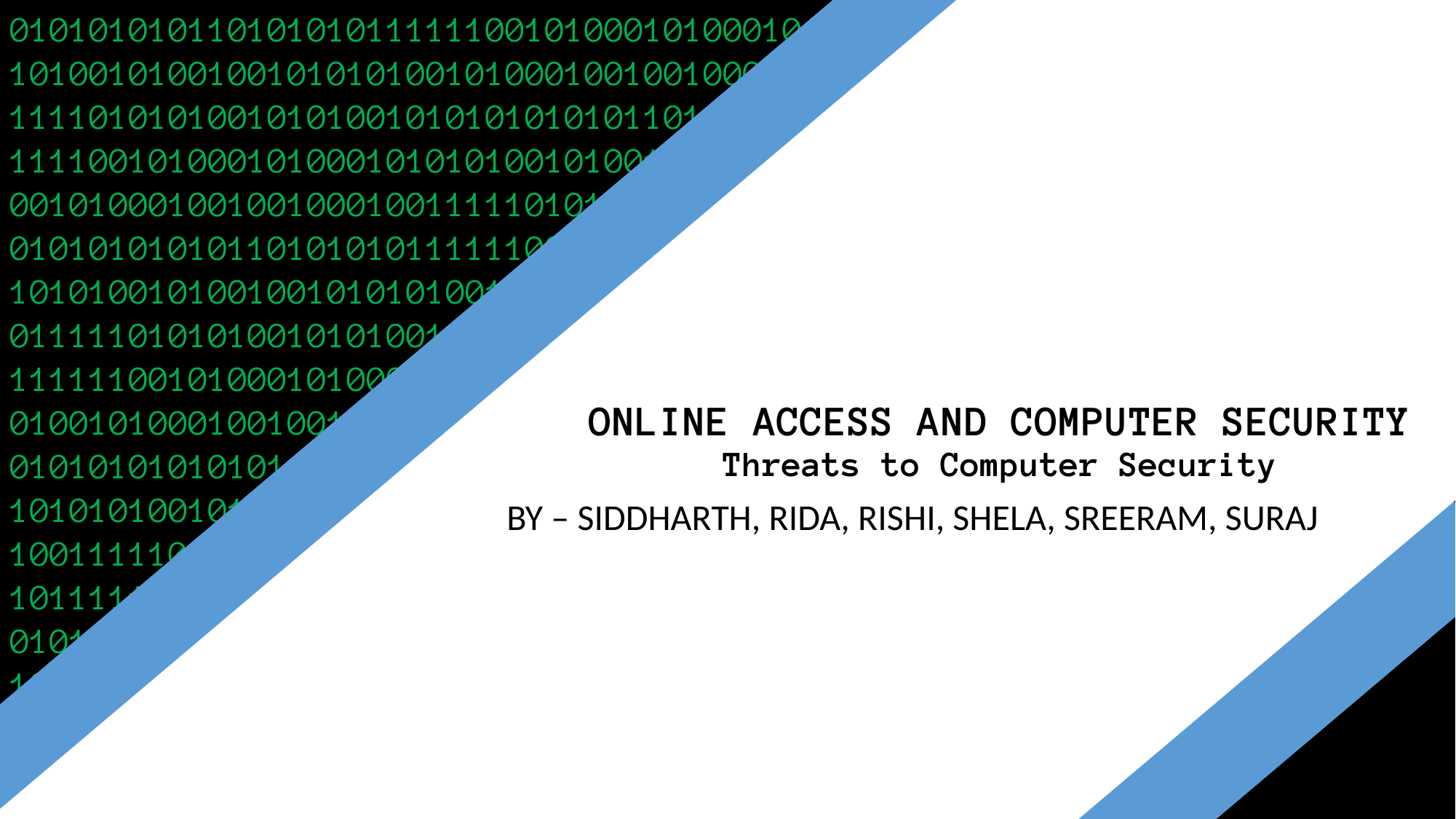

0101010101101010101111110010100010100010101010010100100101010100101000100100100010011111010101001010100101010101010110101010111111001010001010001010101001010010010101010010100010010010001001111101010100101010010101010101011010101011111100101000101000101010100101001001010101001010001001001000100111110101010010101001010101010101101010101111110010100010100010101010010100100101010100101000100100100010011111010101001010100101010101010110101010111111001010001010001010101001010010010101010010100010010010001001111101010100101010010101010101011010101011111100101000101000101010100101001001010101001010001001001000100111110101010010101001010101010101101010101111110010100010100010101010010100100101010100101000100100100010011111010101001010100101

# ONLINE ACCESS AND COMPUTER SECURITY Threats to Computer Security
BY – SIDDHARTH, RIDA, RISHI, SHELA, SREERAM, SURAJ